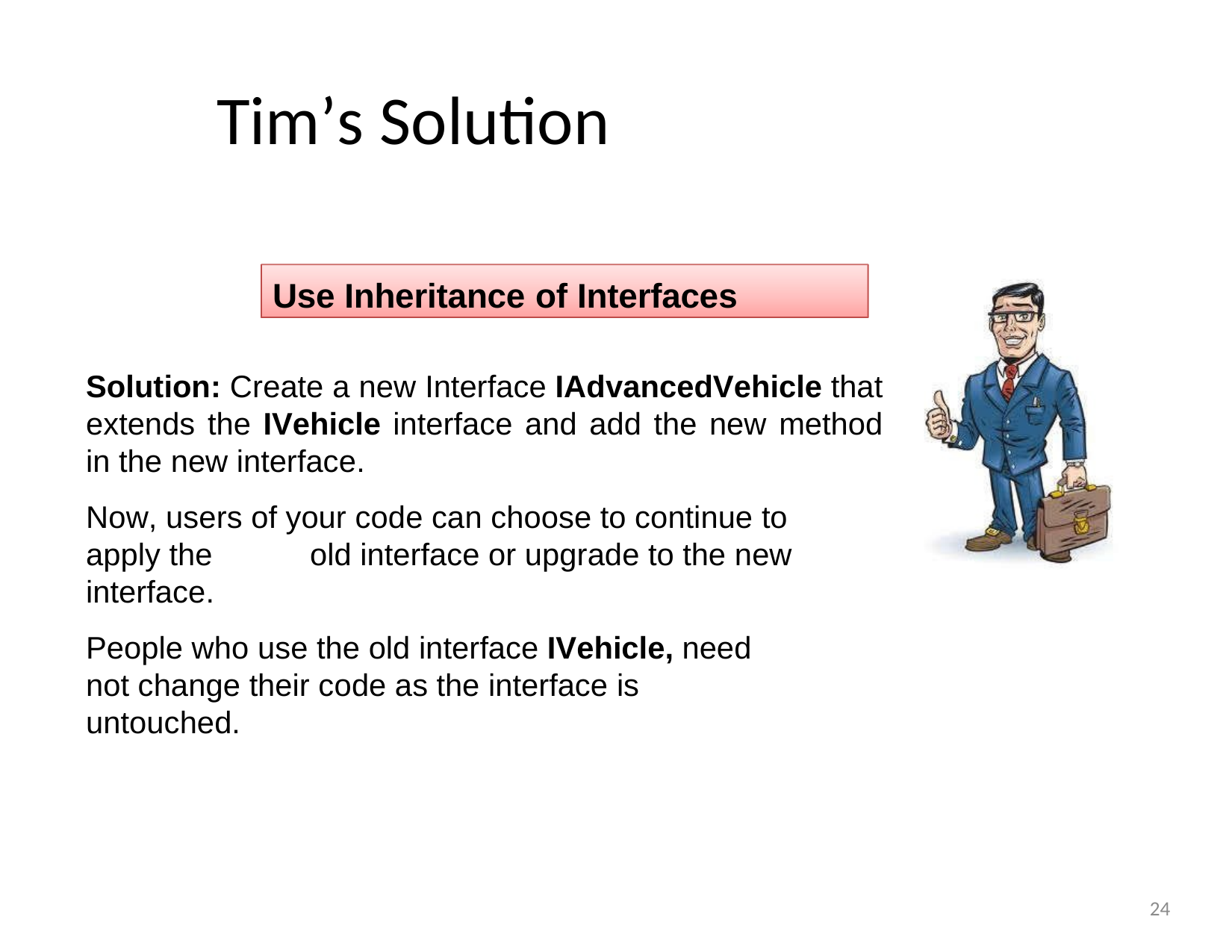

# Tim’s Solution

Use Inheritance of Interfaces

Solution: Create a new Interface IAdvancedVehicle that extends the IVehicle interface and add the new method in the new interface.
Now, users of your code can choose to continue to apply the	old interface or upgrade to the new interface.
People who use the old interface IVehicle, need not change their code as the interface is untouched.

24